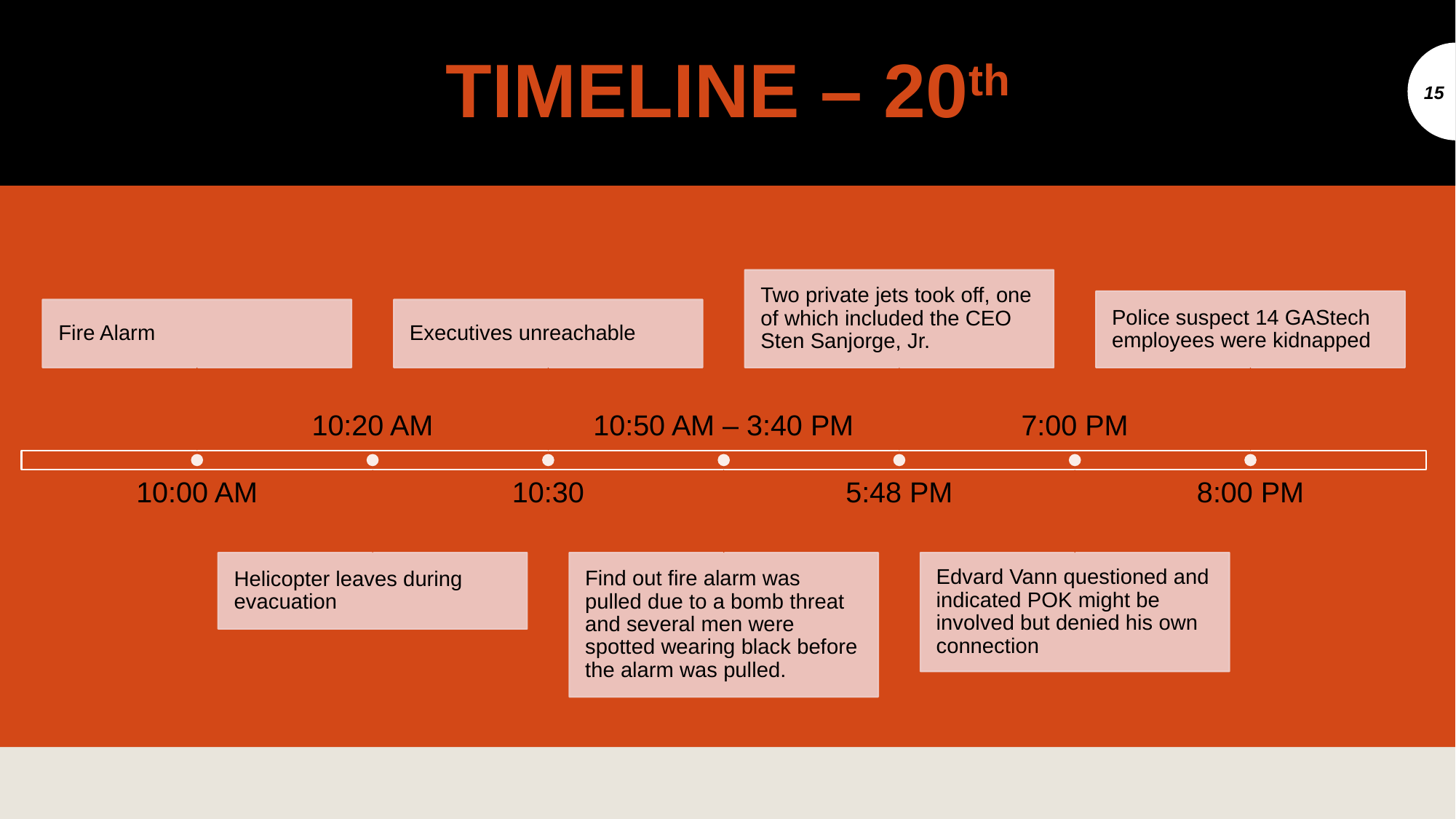

# TIMELINE – 20th
15
10:00 AM
Fire Alarm
10:20 AM
Helicopter leaves during evacuation
10:30
Executives unreachable
10:50 AM – 3:40 PM
Find out fire alarm was pulled due to a bomb threat and several men were spotted wearing black before the alarm was pulled.
5:48 PM
Two private jets took off, one of which included the CEO Sten Sanjorge, Jr.
7:00 PM
Edvard Vann questioned and indicated POK might be involved but denied his own connection
8:00 PM
Police suspect 14 GAStech employees were kidnapped